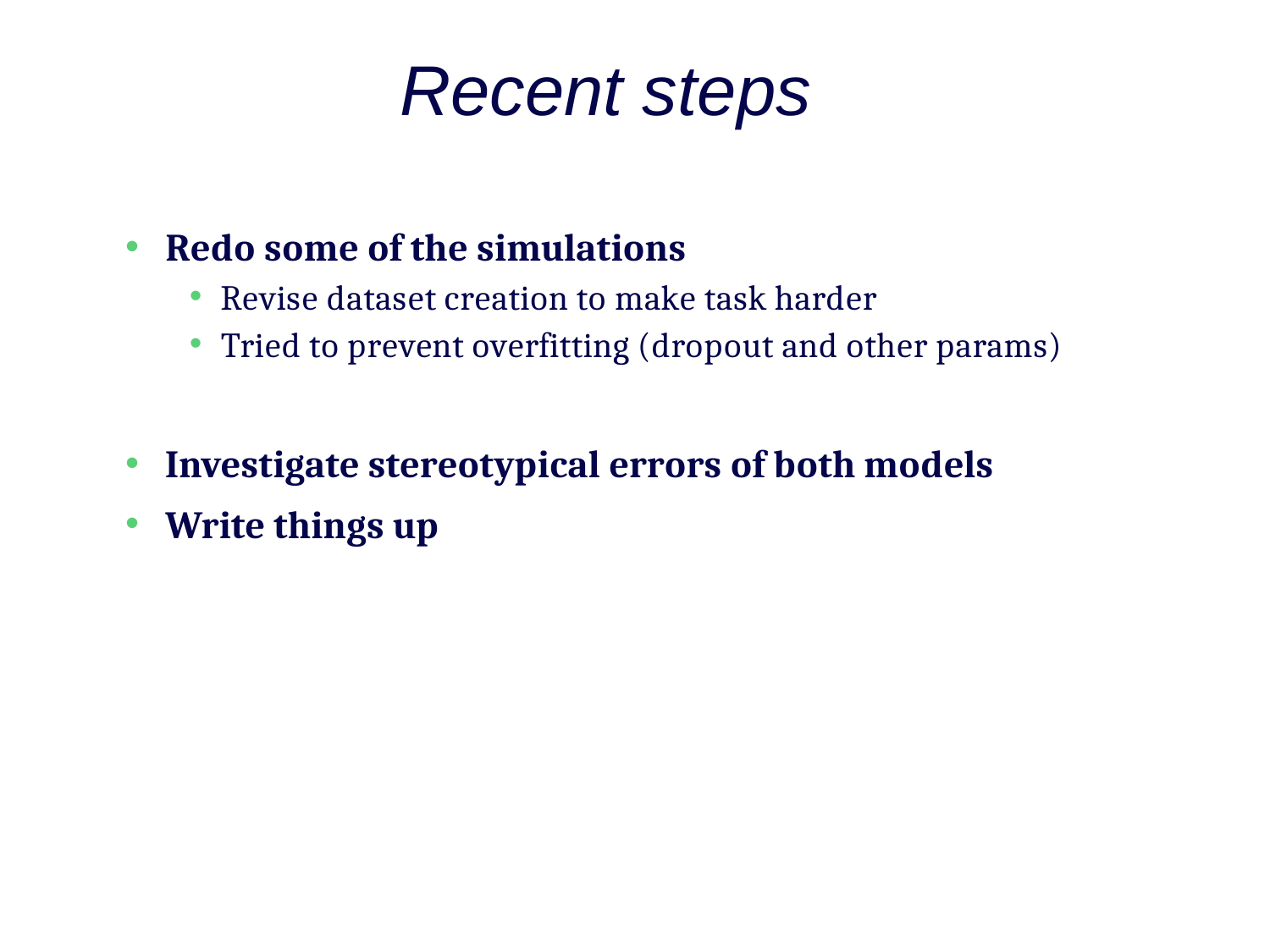

# Recent steps
Redo some of the simulations
Revise dataset creation to make task harder
Tried to prevent overfitting (dropout and other params)

Investigate stereotypical errors of both models
Write things up